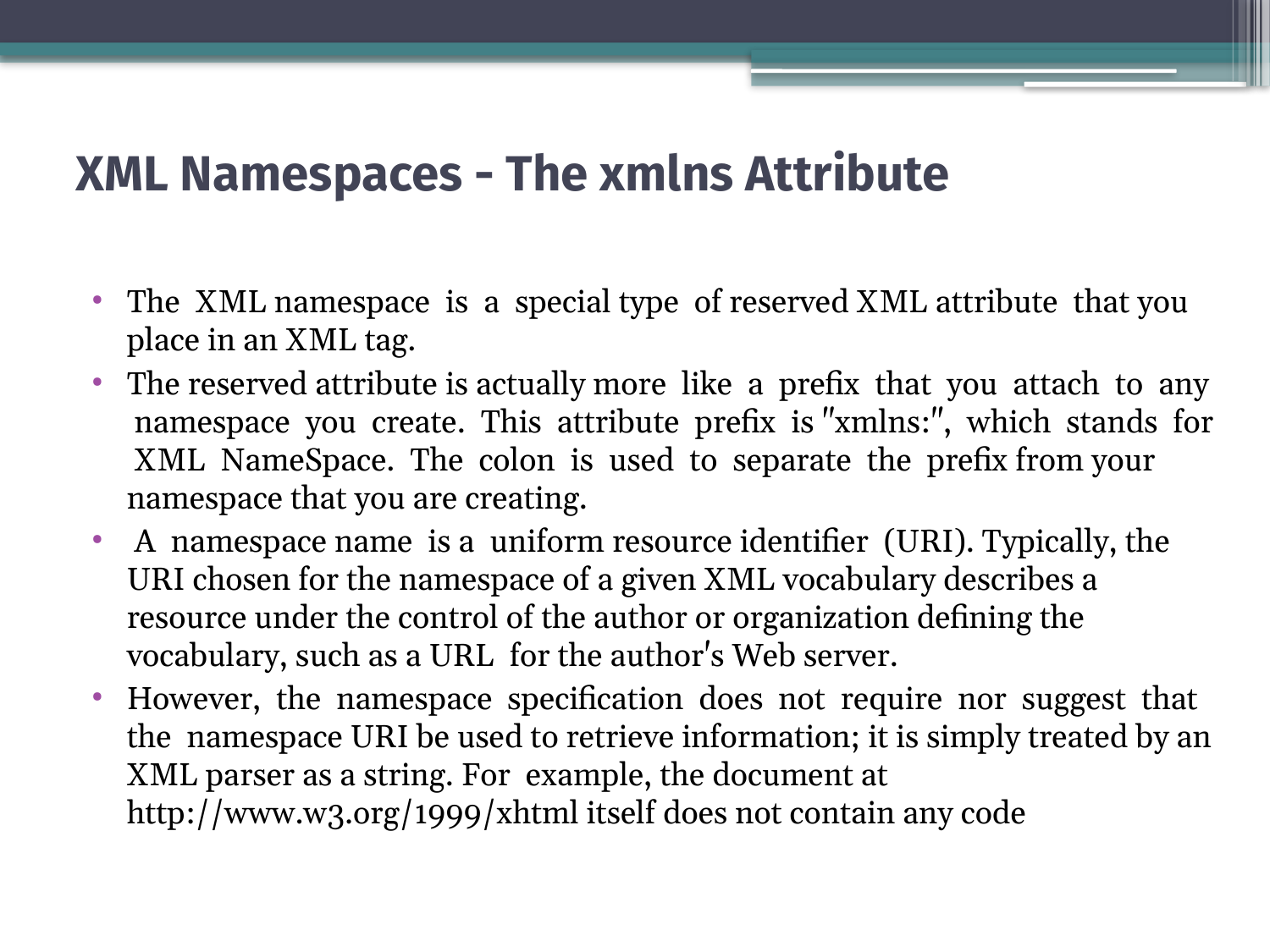

# XML Namespaces - The xmlns Attribute
The  XML namespace  is  a  special type  of reserved XML attribute  that you place in an XML tag.
The reserved attribute is actually more  like  a  prefix  that  you  attach  to  any  namespace  you  create.  This  attribute  prefix  is "xmlns:",  which  stands  for  XML  NameSpace.  The  colon  is  used  to  separate  the  prefix from your namespace that you are creating.
 A  namespace name  is a  uniform resource identifier  (URI). Typically, the URI chosen for the namespace of a given XML vocabulary describes a resource under the control of the author or organization defining the vocabulary, such as a URL  for the author's Web server.
However,  the  namespace  specification  does  not  require  nor  suggest  that  the  namespace URI be used to retrieve information; it is simply treated by an XML parser as a string. For  example, the document at http://www.w3.org/1999/xhtml itself does not contain any code